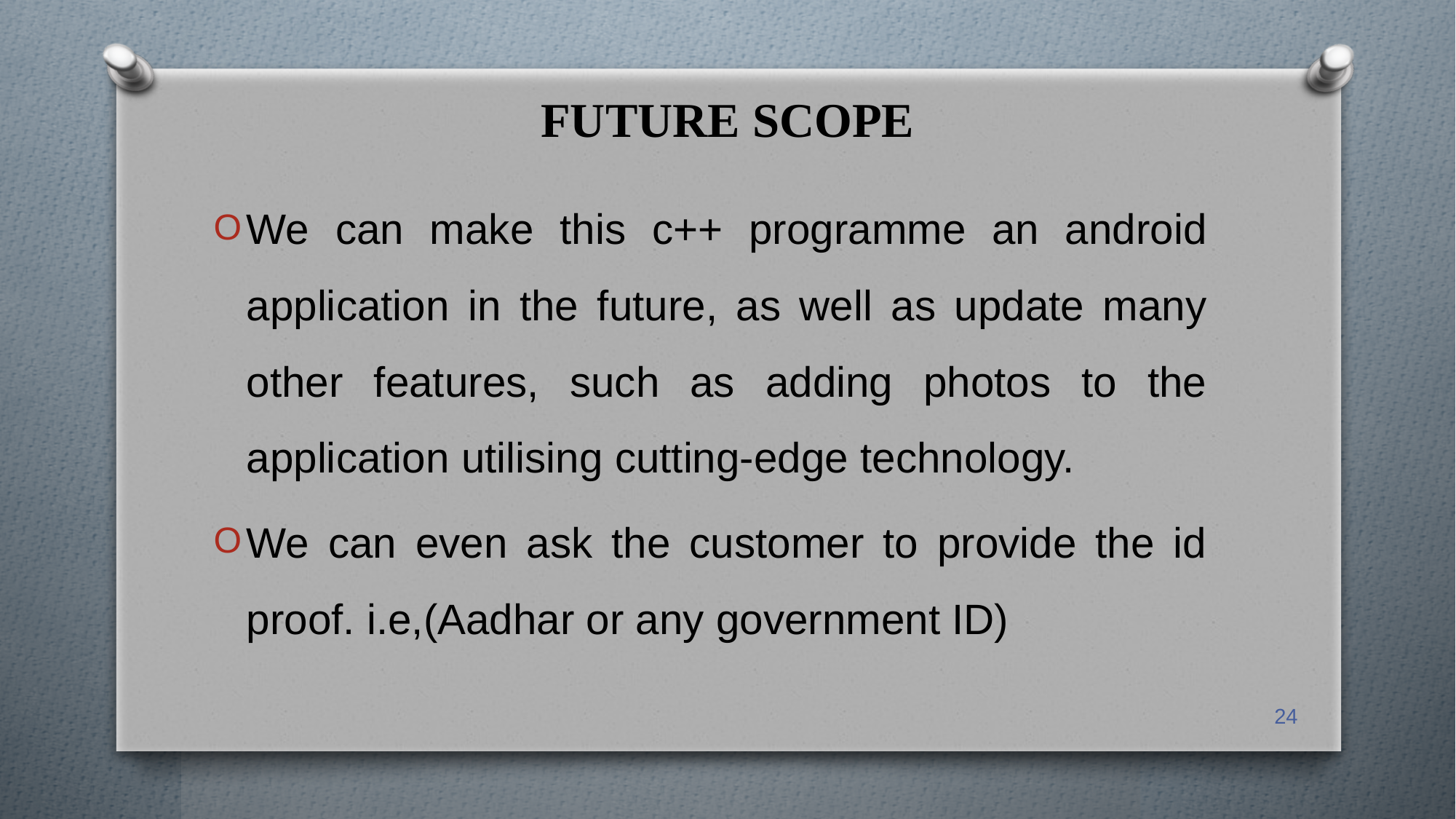

# FUTURE SCOPE
We can make this c++ programme an android application in the future, as well as update many other features, such as adding photos to the application utilising cutting-edge technology.
We can even ask the customer to provide the id proof. i.e,(Aadhar or any government ID)
24